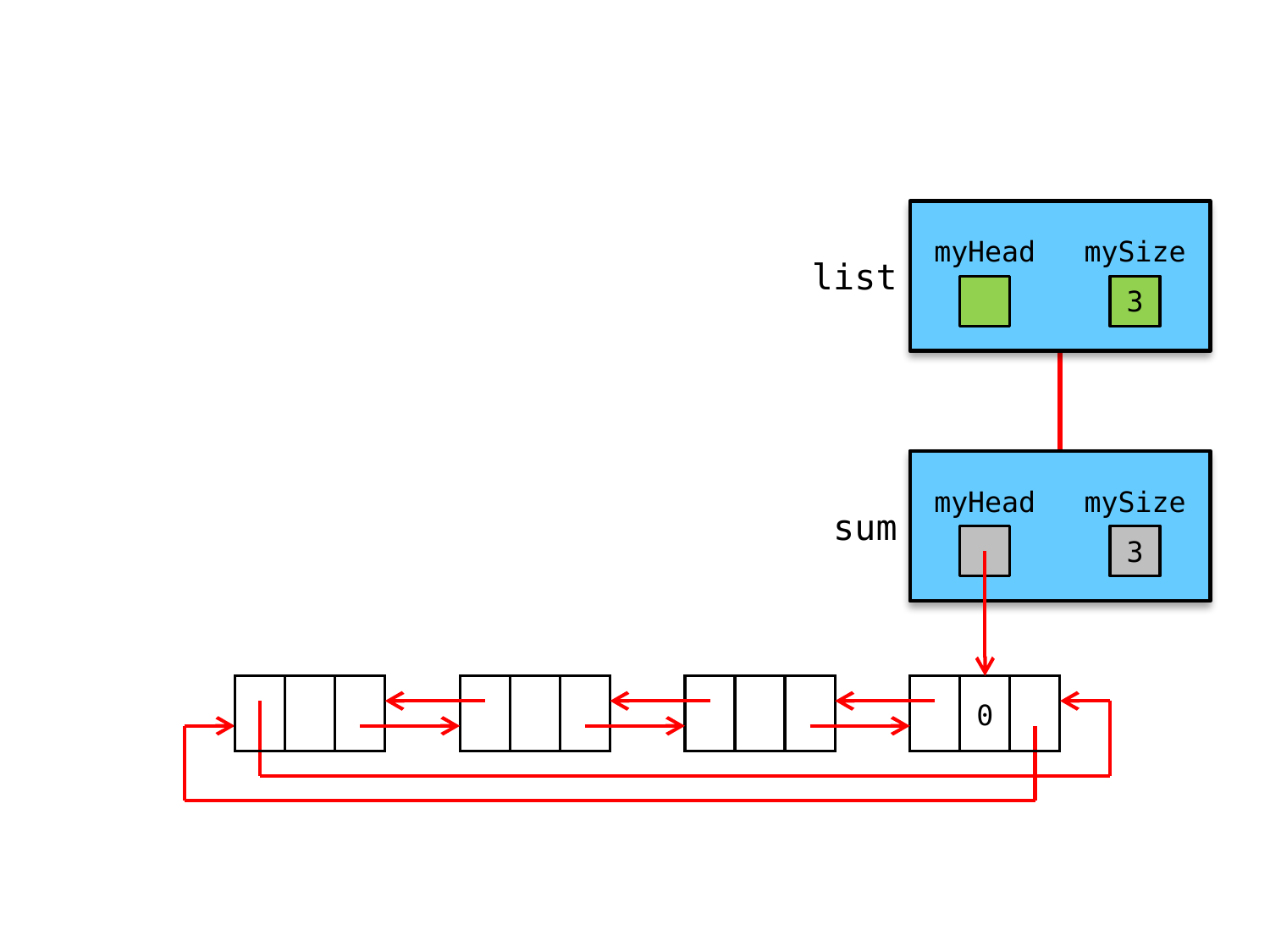

list
myHead
mySize

3

sum
myHead
mySize

3

0